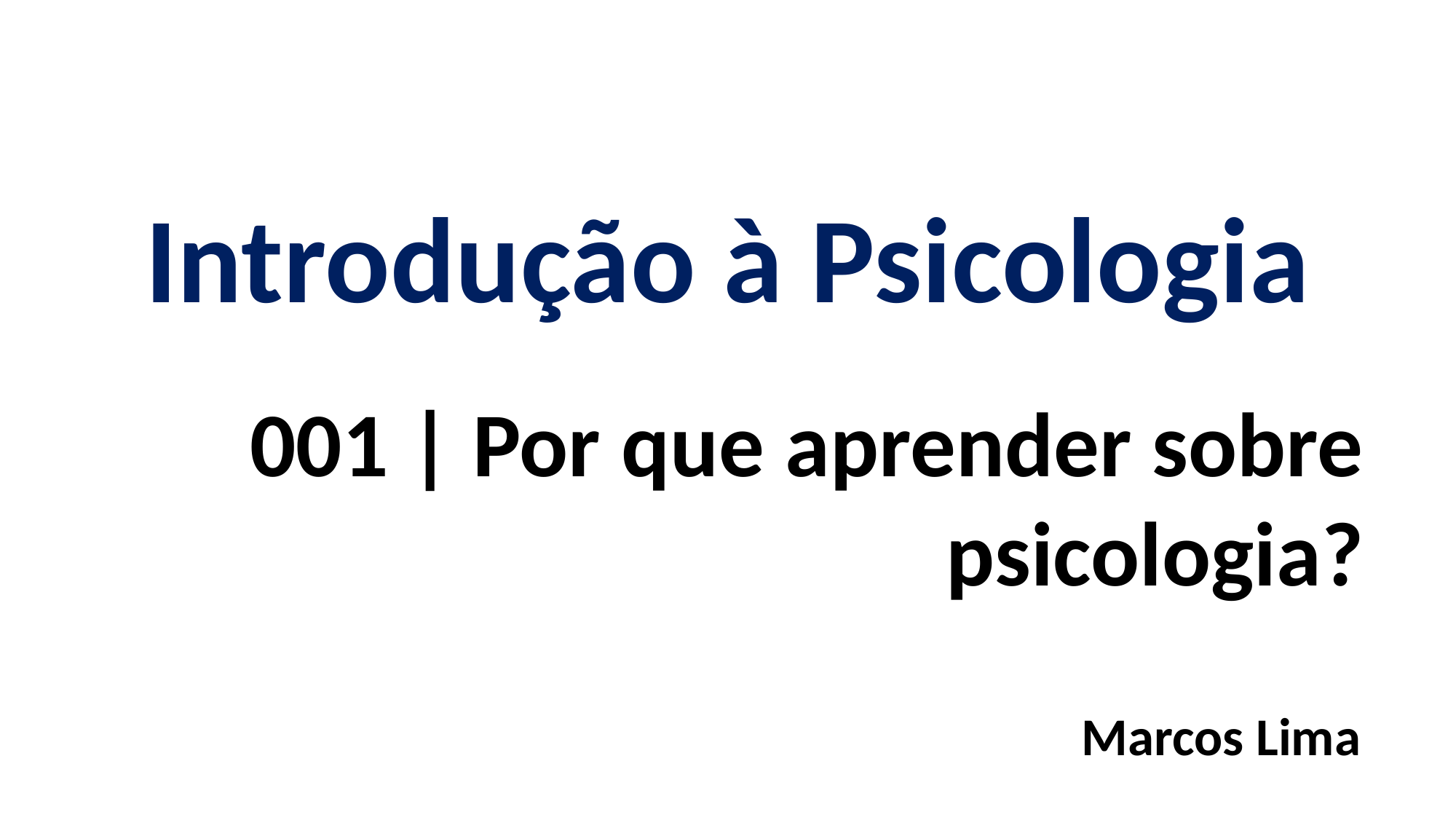

Introdução à Psicologia
001 | Por que aprender sobre psicologia?
Marcos Lima